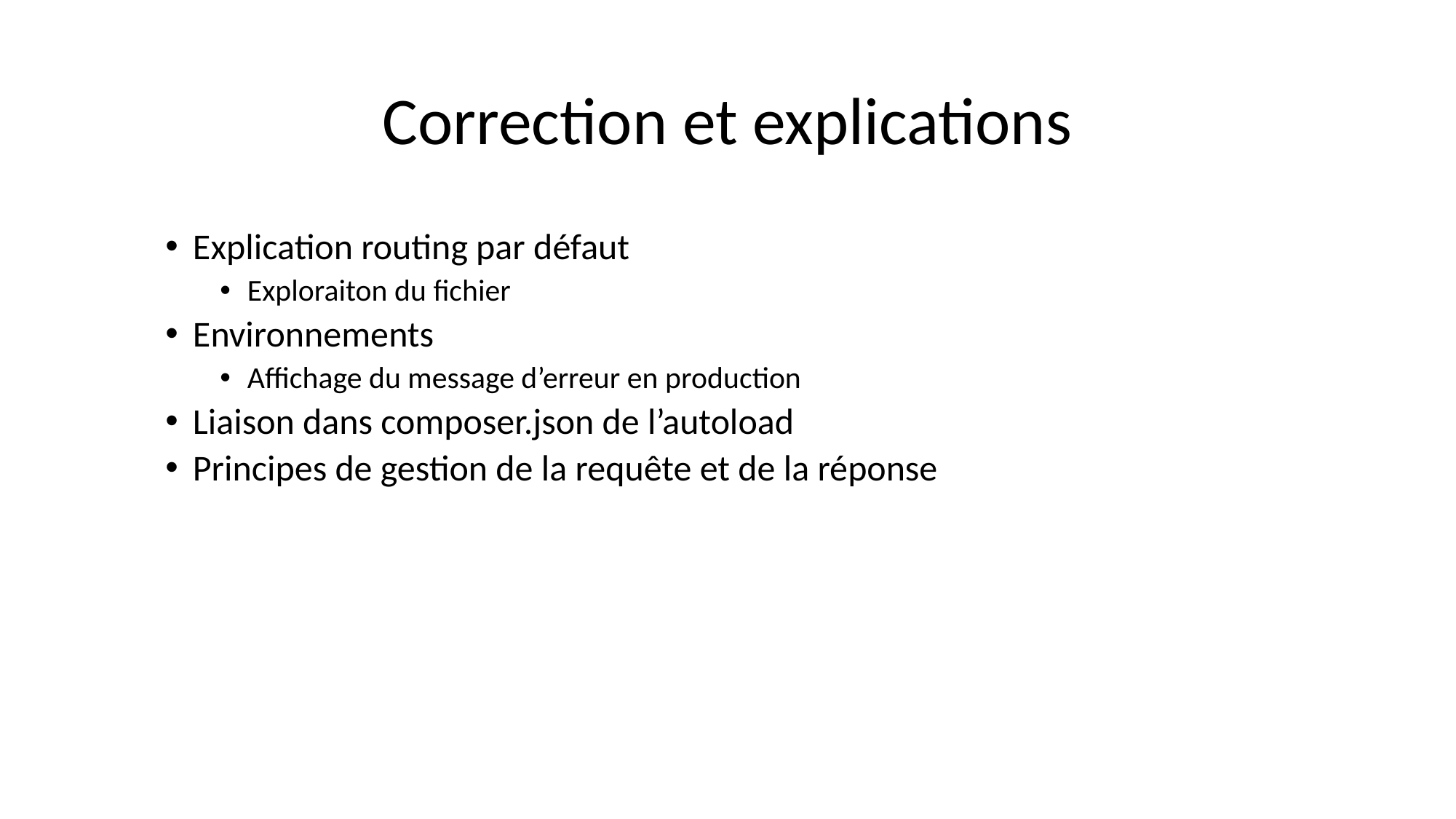

# Correction et explications

Explication routing par défaut
Exploraiton du fichier
Environnements
Affichage du message d’erreur en production
Liaison dans composer.json de l’autoload
Principes de gestion de la requête et de la réponse